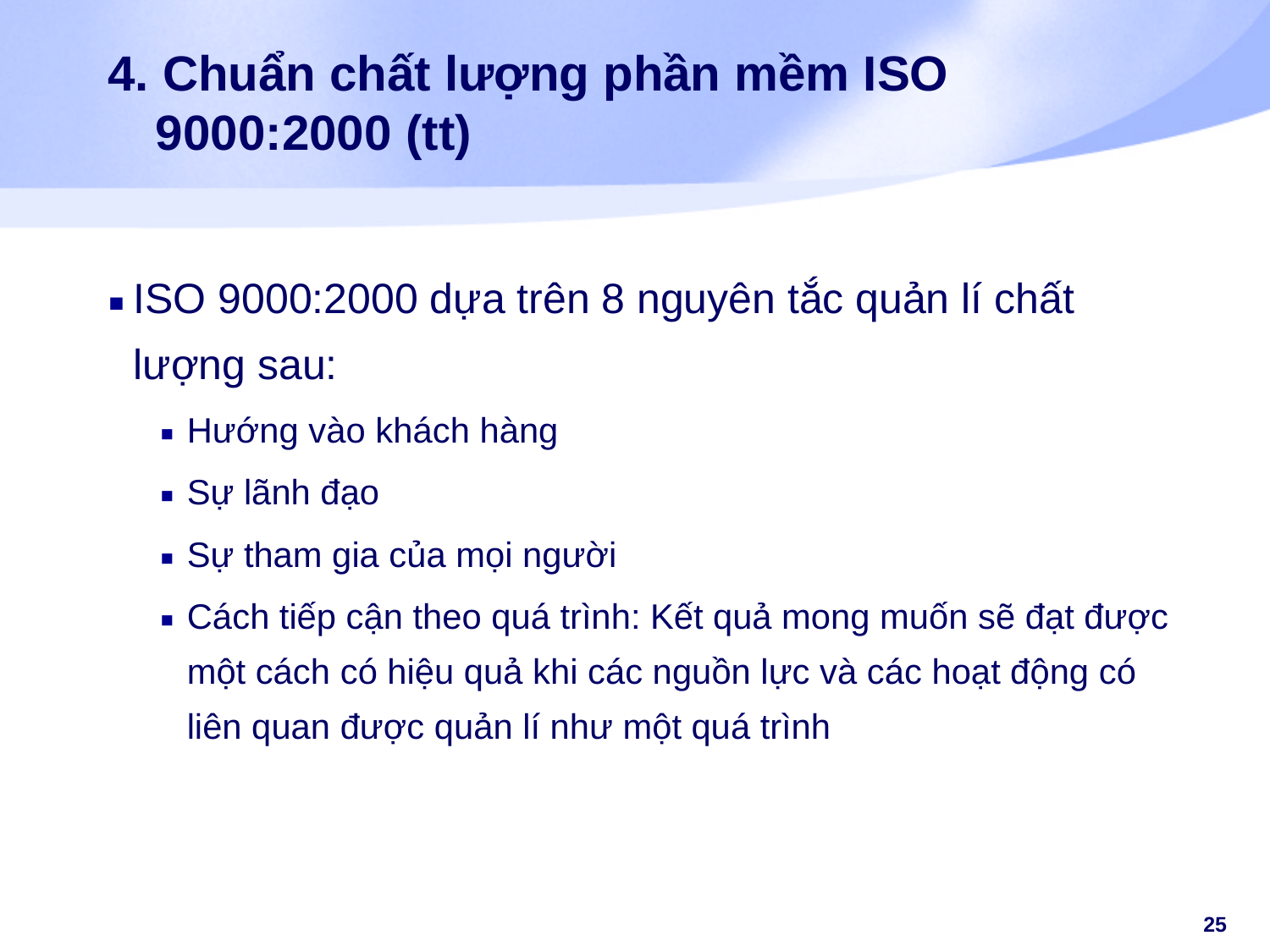

# 4. Chuẩn chất lượng phần mềm ISO 9000:2000 (tt)
ISO 9000:2000 dựa trên 8 nguyên tắc quản lí chất lượng sau:
Hướng vào khách hàng
Sự lãnh đạo
Sự tham gia của mọi người
Cách tiếp cận theo quá trình: Kết quả mong muốn sẽ đạt được một cách có hiệu quả khi các nguồn lực và các hoạt động có liên quan được quản lí như một quá trình

25